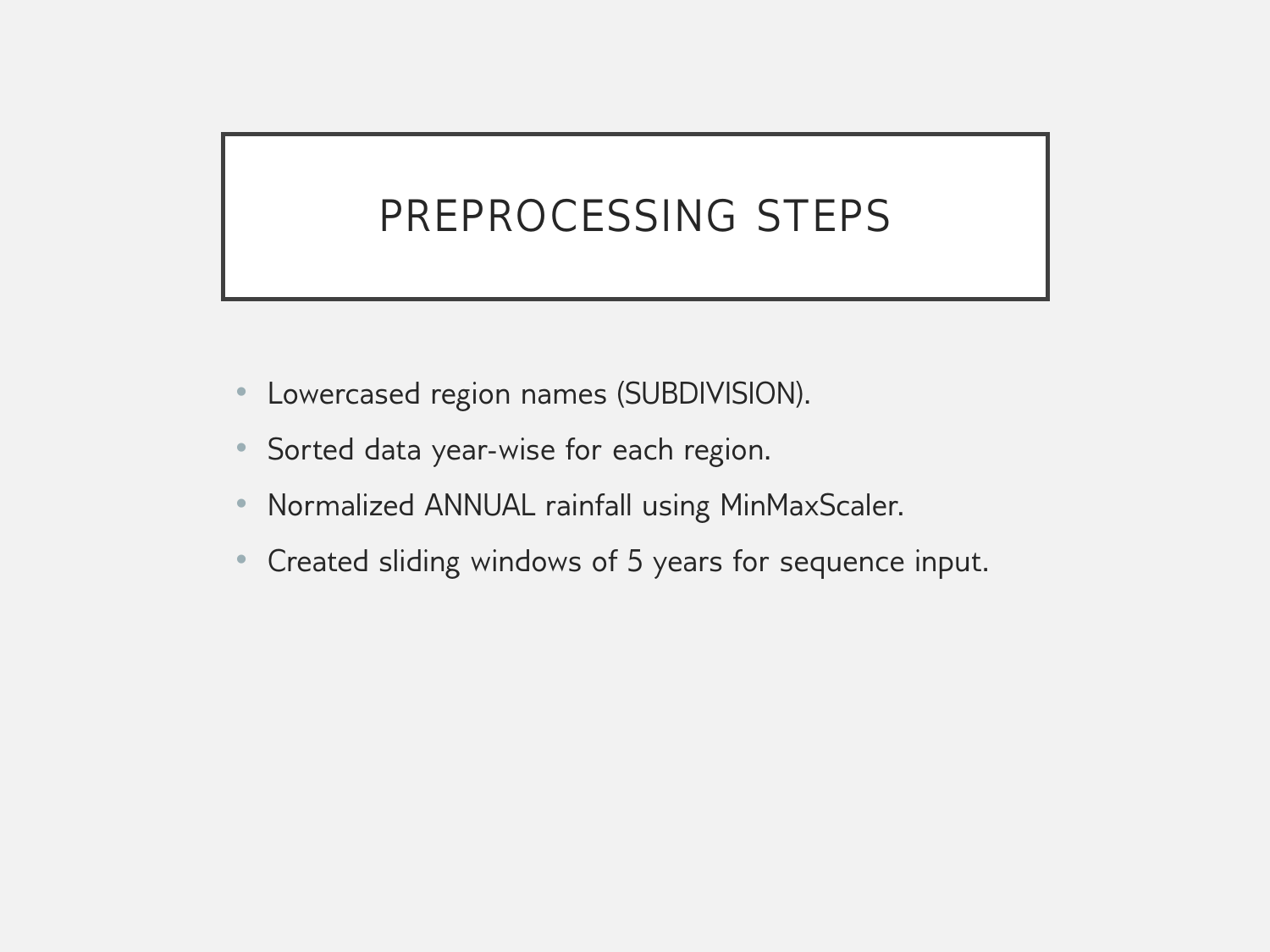

# Preprocessing Steps
Lowercased region names (SUBDIVISION).
Sorted data year-wise for each region.
Normalized ANNUAL rainfall using MinMaxScaler.
Created sliding windows of 5 years for sequence input.